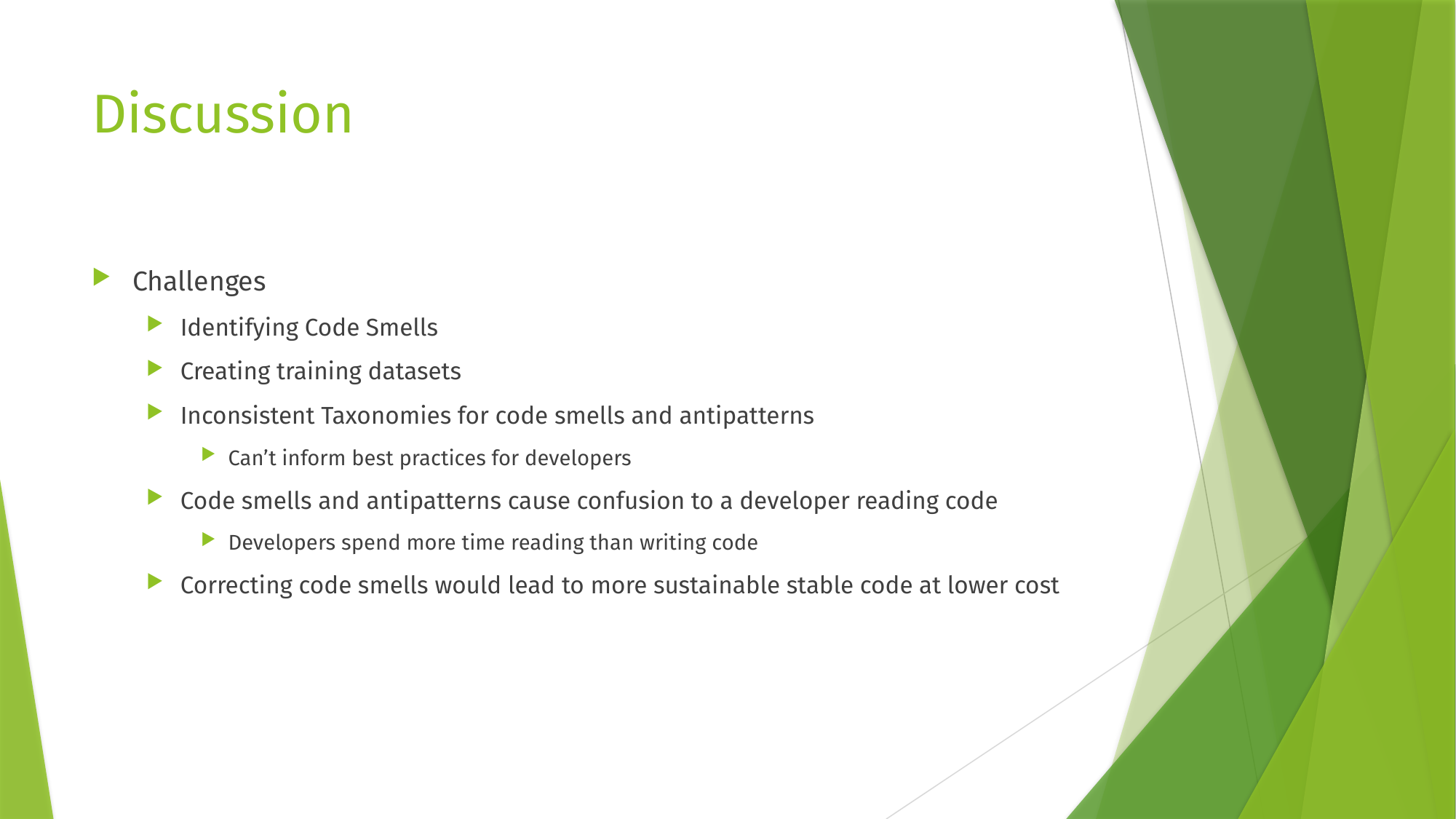

# Discussion
Challenges
Identifying Code Smells
Creating training datasets
Inconsistent Taxonomies for code smells and antipatterns
Can’t inform best practices for developers
Code smells and antipatterns cause confusion to a developer reading code
Developers spend more time reading than writing code
Correcting code smells would lead to more sustainable stable code at lower cost